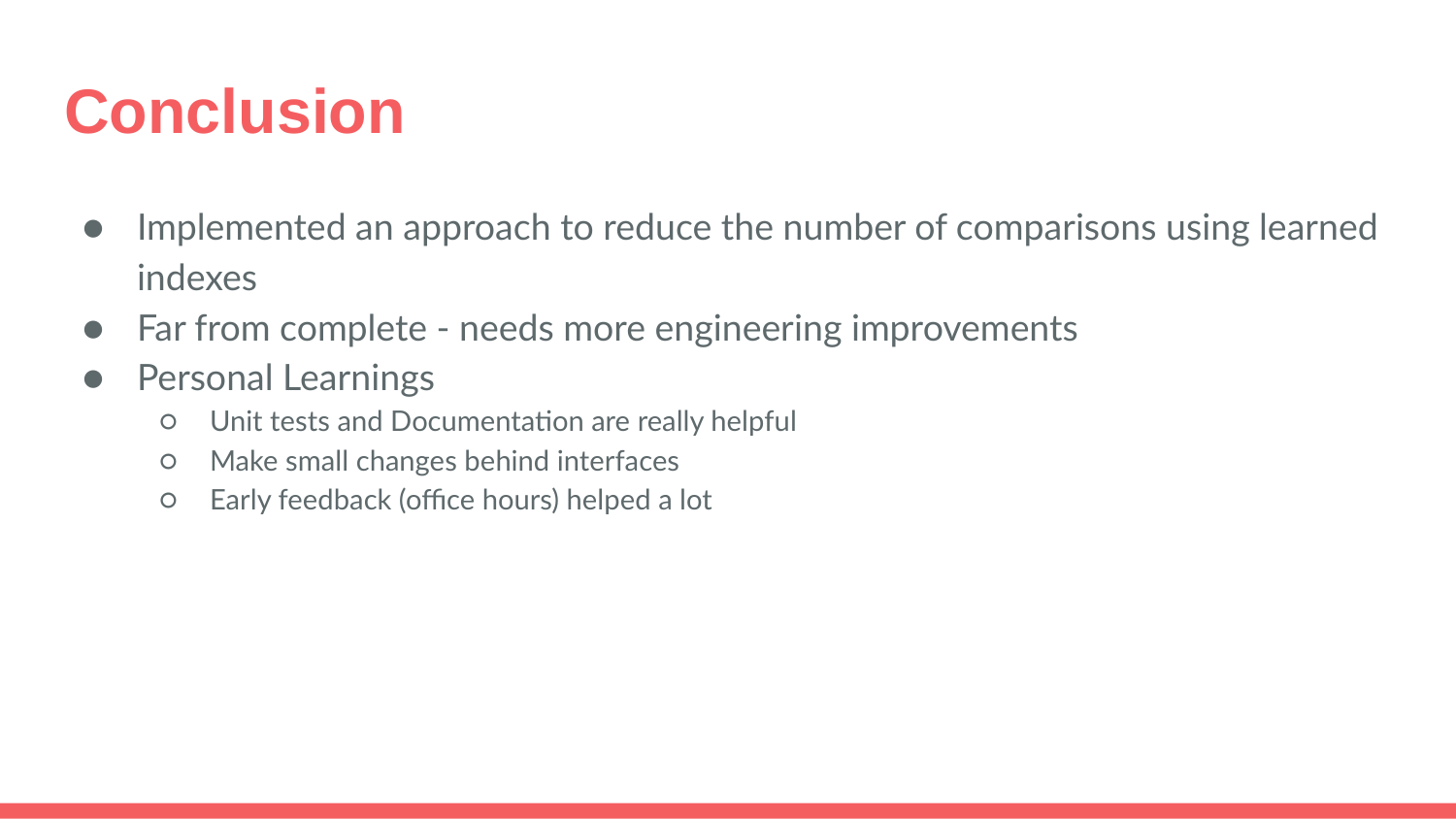

# Conclusion
Implemented an approach to reduce the number of comparisons using learned indexes
Far from complete - needs more engineering improvements
Personal Learnings
Unit tests and Documentation are really helpful
Make small changes behind interfaces
Early feedback (office hours) helped a lot